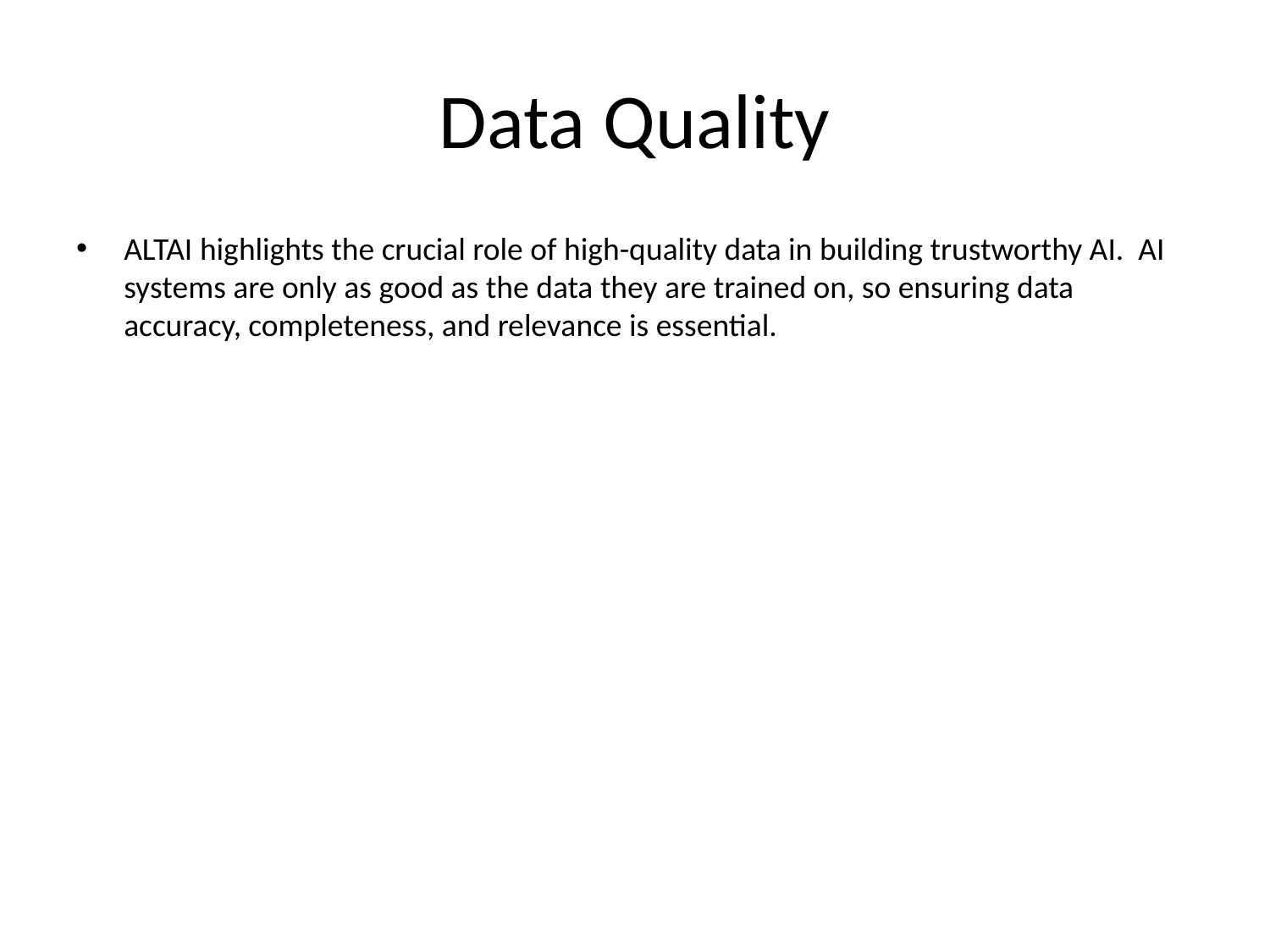

# Data Quality
ALTAI highlights the crucial role of high-quality data in building trustworthy AI.  AI systems are only as good as the data they are trained on, so ensuring data accuracy, completeness, and relevance is essential.